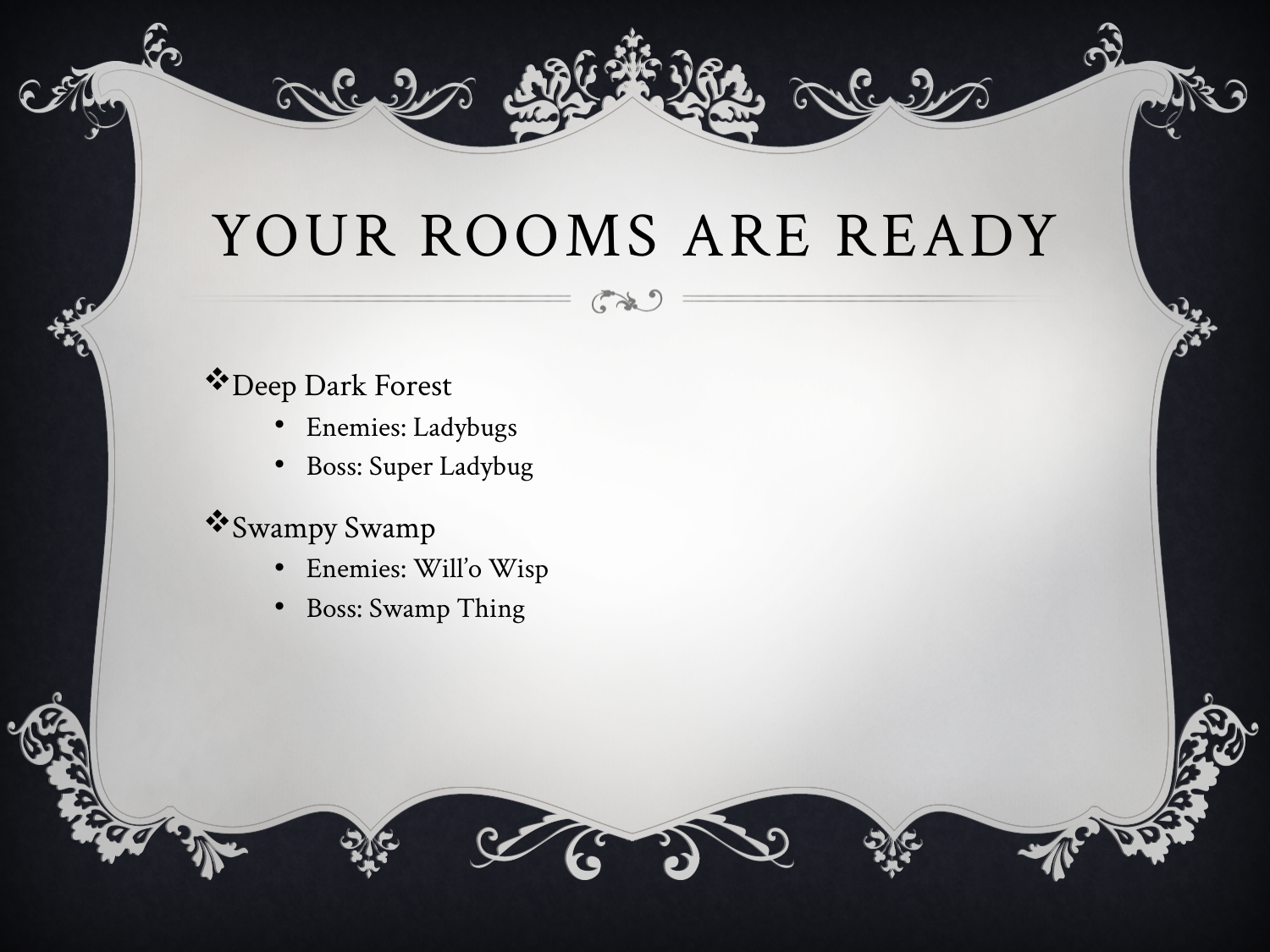

# Your rooms are ready
Deep Dark Forest
Enemies: Ladybugs
Boss: Super Ladybug
Swampy Swamp
Enemies: Will’o Wisp
Boss: Swamp Thing